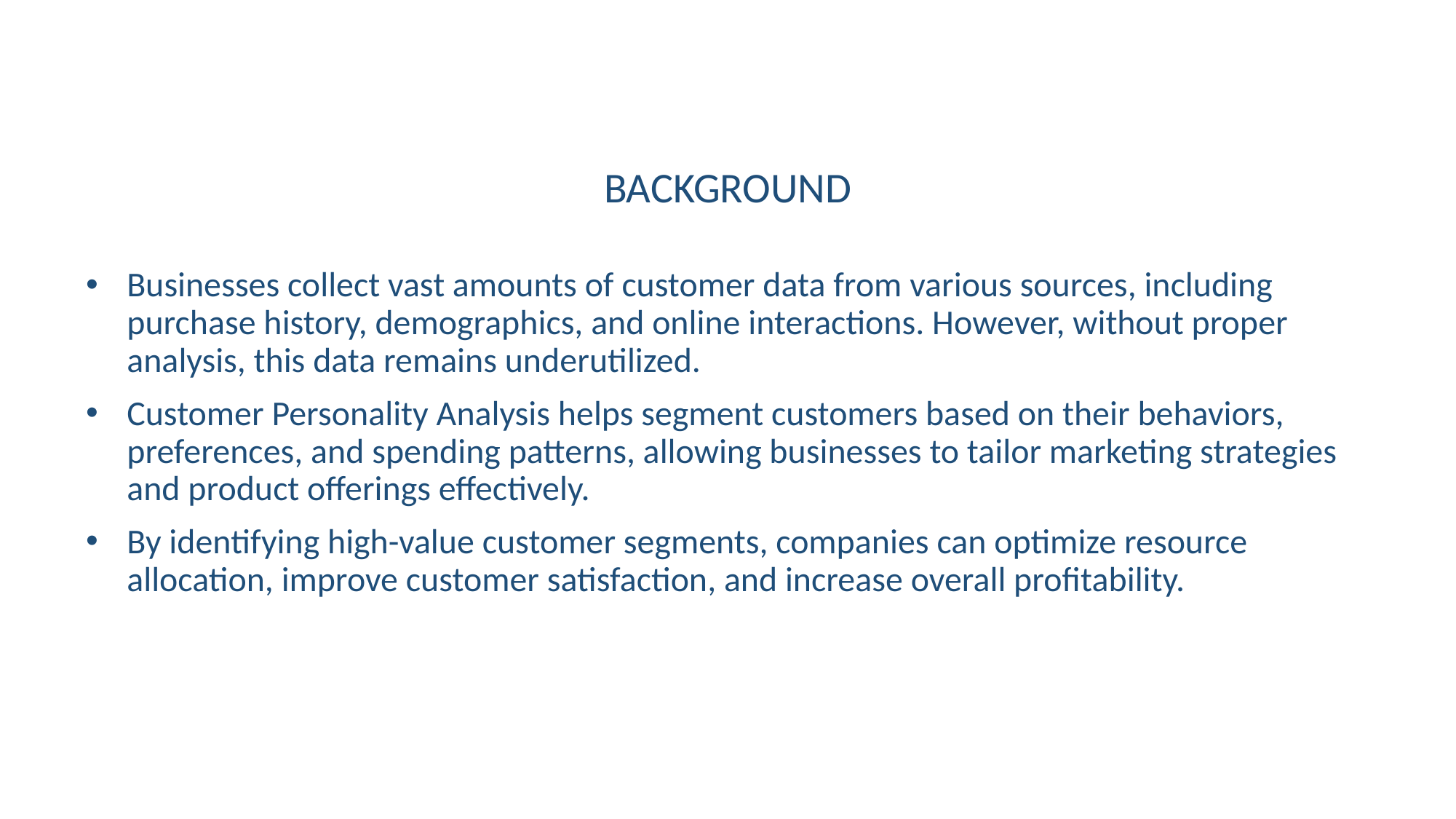

# BACKGROUND
Businesses collect vast amounts of customer data from various sources, including purchase history, demographics, and online interactions. However, without proper analysis, this data remains underutilized.
Customer Personality Analysis helps segment customers based on their behaviors, preferences, and spending patterns, allowing businesses to tailor marketing strategies and product offerings effectively.
By identifying high-value customer segments, companies can optimize resource allocation, improve customer satisfaction, and increase overall profitability.